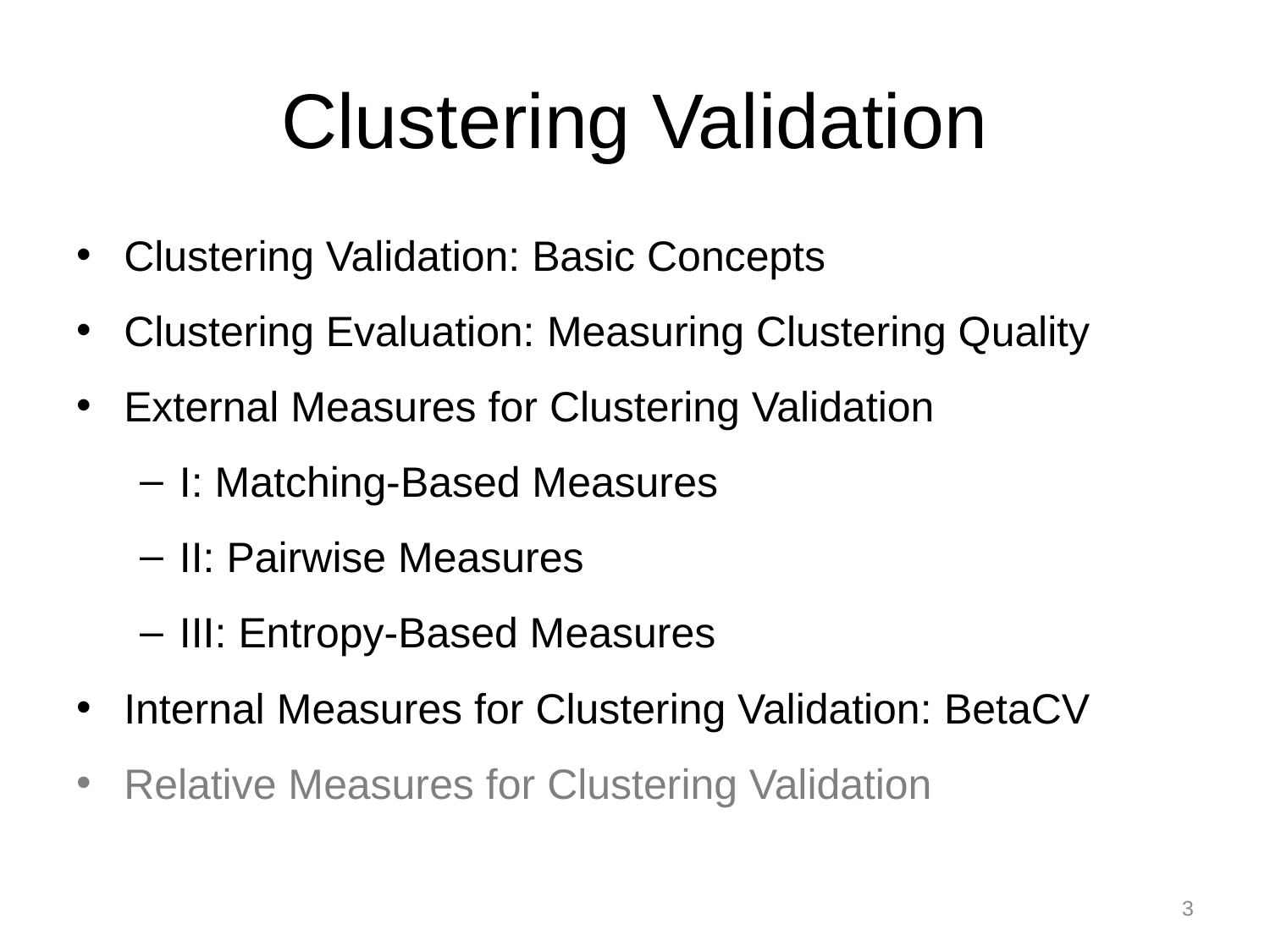

# Clustering Validation
Clustering Validation: Basic Concepts
Clustering Evaluation: Measuring Clustering Quality
External Measures for Clustering Validation
I: Matching-Based Measures
II: Pairwise Measures
III: Entropy-Based Measures
Internal Measures for Clustering Validation: BetaCV
Relative Measures for Clustering Validation
3